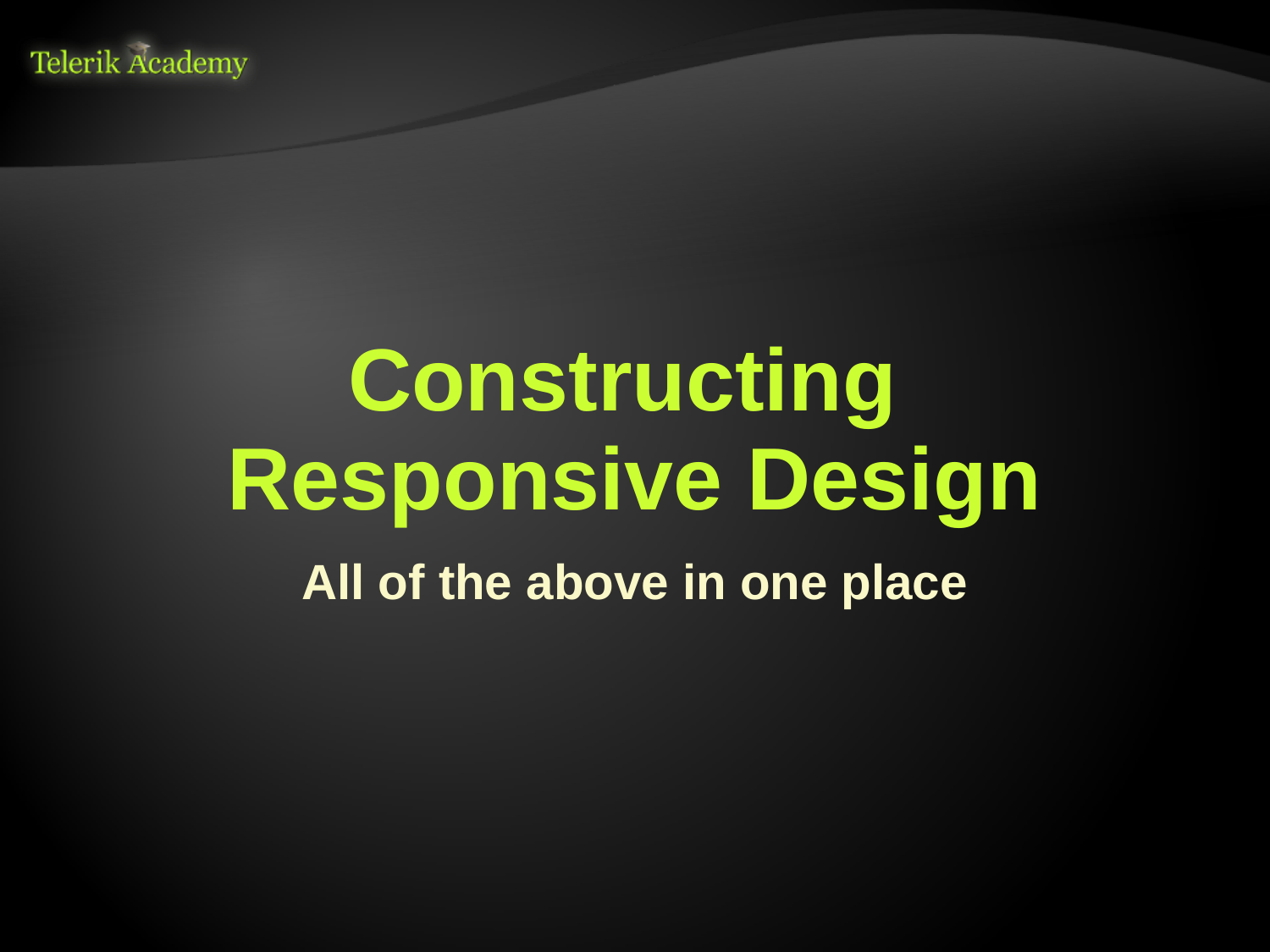

# Constructing Responsive Design
All of the above in one place